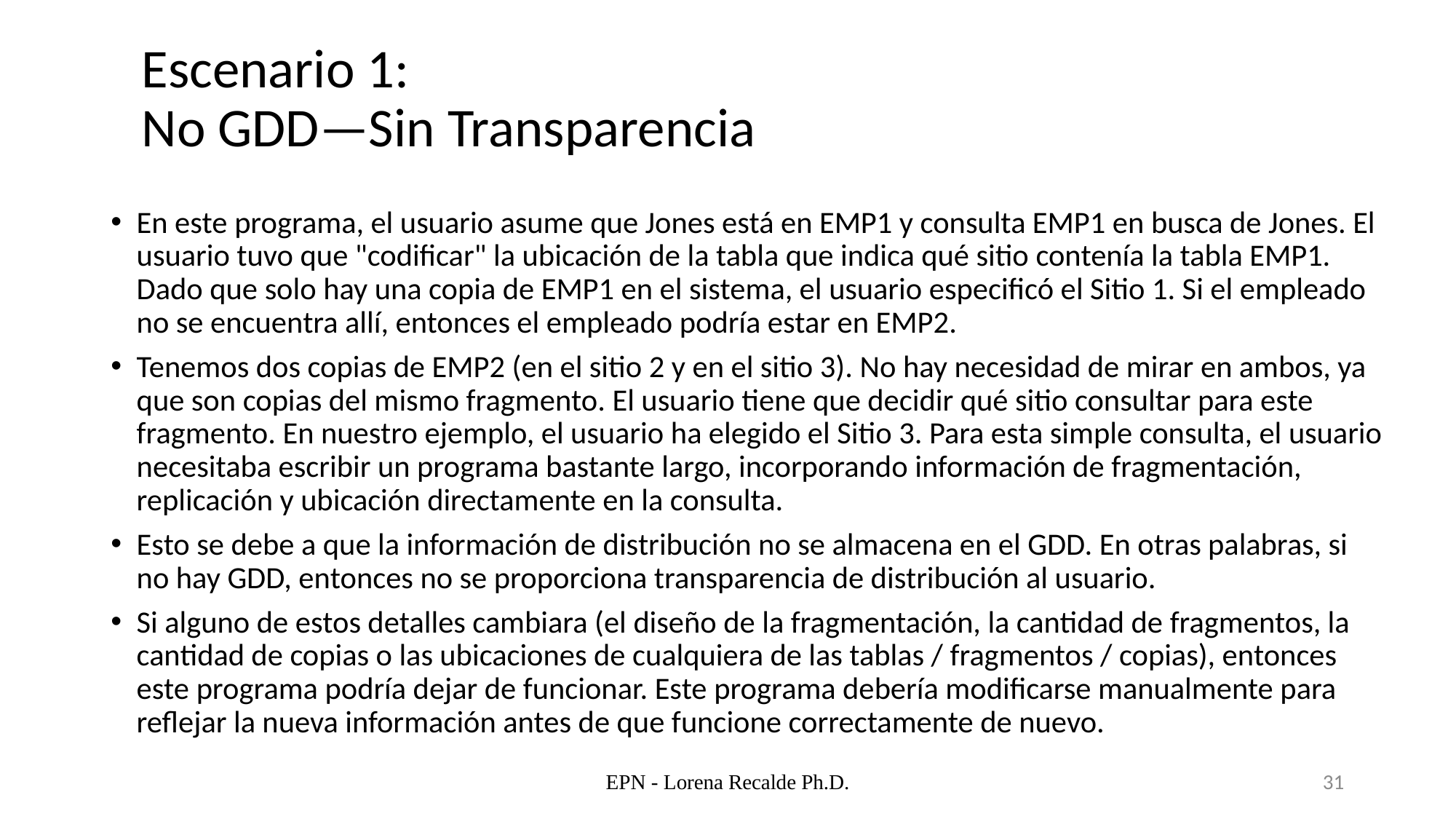

Escenario 1:
No GDD—Sin Transparencia
En este programa, el usuario asume que Jones está en EMP1 y consulta EMP1 en busca de Jones. El usuario tuvo que "codificar" la ubicación de la tabla que indica qué sitio contenía la tabla EMP1. Dado que solo hay una copia de EMP1 en el sistema, el usuario especificó el Sitio 1. Si el empleado no se encuentra allí, entonces el empleado podría estar en EMP2.
Tenemos dos copias de EMP2 (en el sitio 2 y en el sitio 3). No hay necesidad de mirar en ambos, ya que son copias del mismo fragmento. El usuario tiene que decidir qué sitio consultar para este fragmento. En nuestro ejemplo, el usuario ha elegido el Sitio 3. Para esta simple consulta, el usuario necesitaba escribir un programa bastante largo, incorporando información de fragmentación, replicación y ubicación directamente en la consulta.
Esto se debe a que la información de distribución no se almacena en el GDD. En otras palabras, si no hay GDD, entonces no se proporciona transparencia de distribución al usuario.
Si alguno de estos detalles cambiara (el diseño de la fragmentación, la cantidad de fragmentos, la cantidad de copias o las ubicaciones de cualquiera de las tablas / fragmentos / copias), entonces este programa podría dejar de funcionar. Este programa debería modificarse manualmente para reflejar la nueva información antes de que funcione correctamente de nuevo.
EPN - Lorena Recalde Ph.D.
31